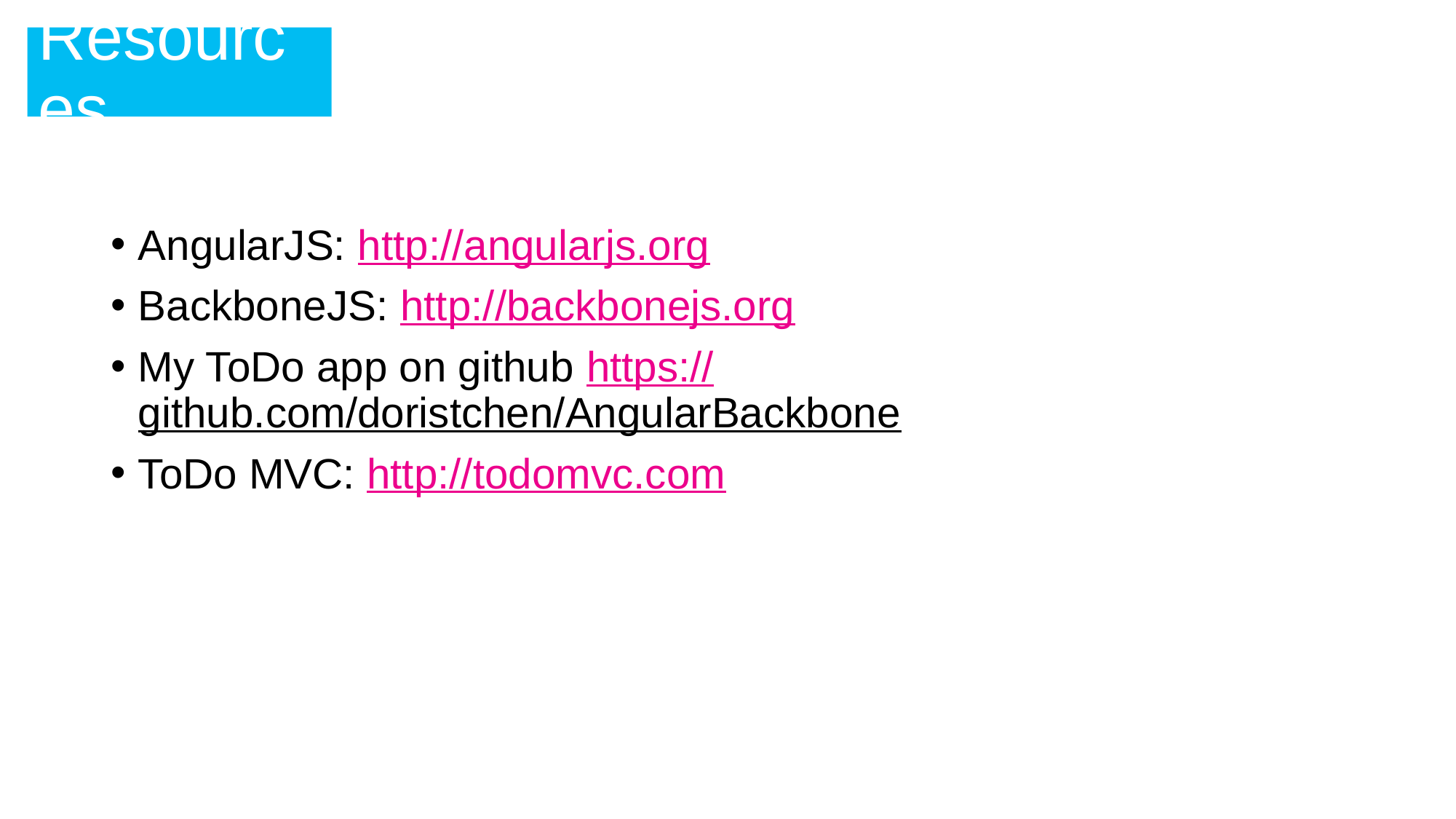

# Resources
AngularJS: http://angularjs.org
BackboneJS: http://backbonejs.org
My ToDo app on github https://github.com/doristchen/AngularBackbone
ToDo MVC: http://todomvc.com